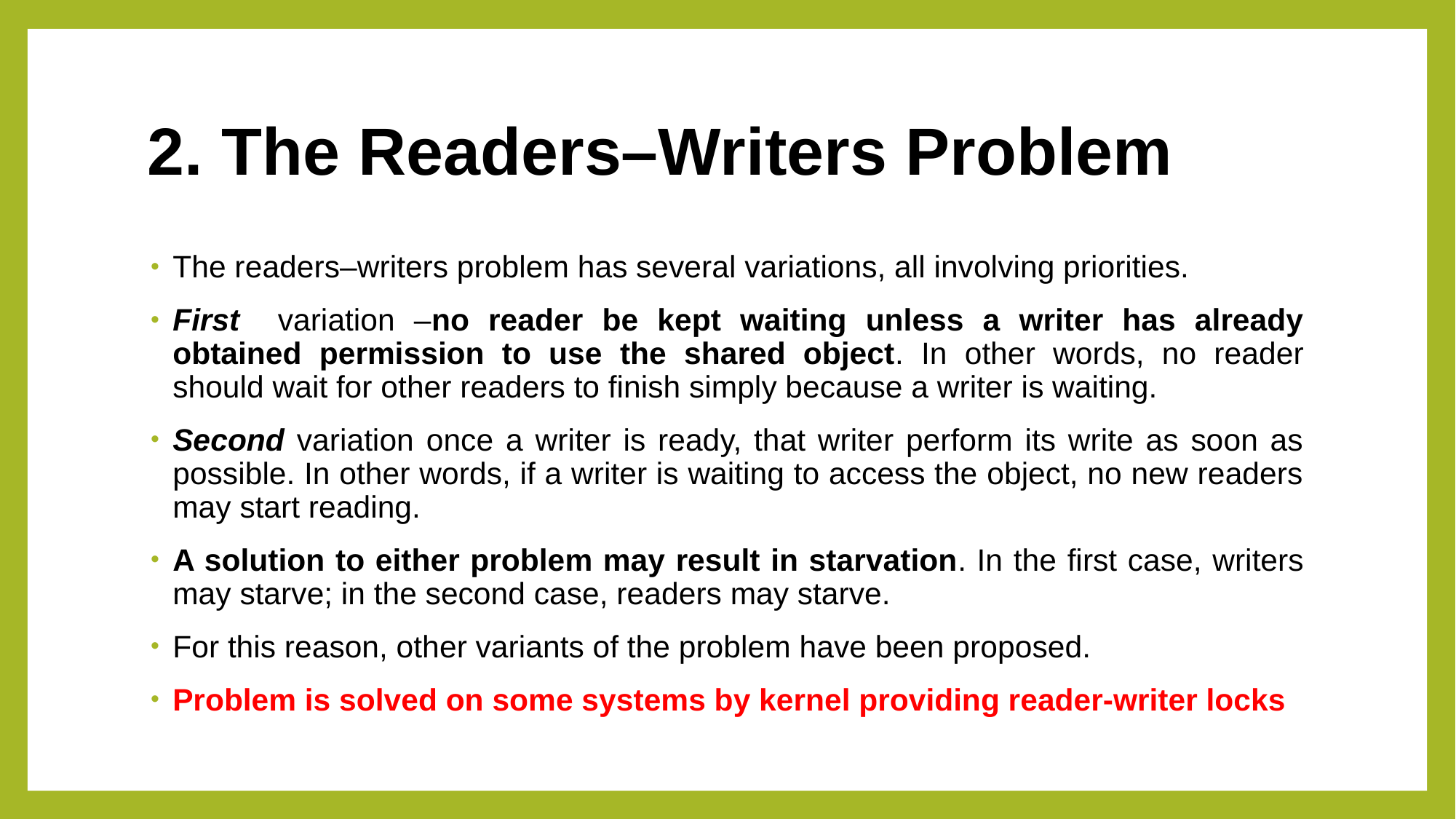

# 2. The Readers–Writers Problem
The readers–writers problem has several variations, all involving priorities.
First  variation –no reader be kept waiting unless a writer has already obtained permission to use the shared object. In other words, no reader should wait for other readers to finish simply because a writer is waiting.
Second variation once a writer is ready, that writer perform its write as soon as possible. In other words, if a writer is waiting to access the object, no new readers may start reading.
A solution to either problem may result in starvation. In the first case, writers may starve; in the second case, readers may starve.
For this reason, other variants of the problem have been proposed.
Problem is solved on some systems by kernel providing reader-writer locks